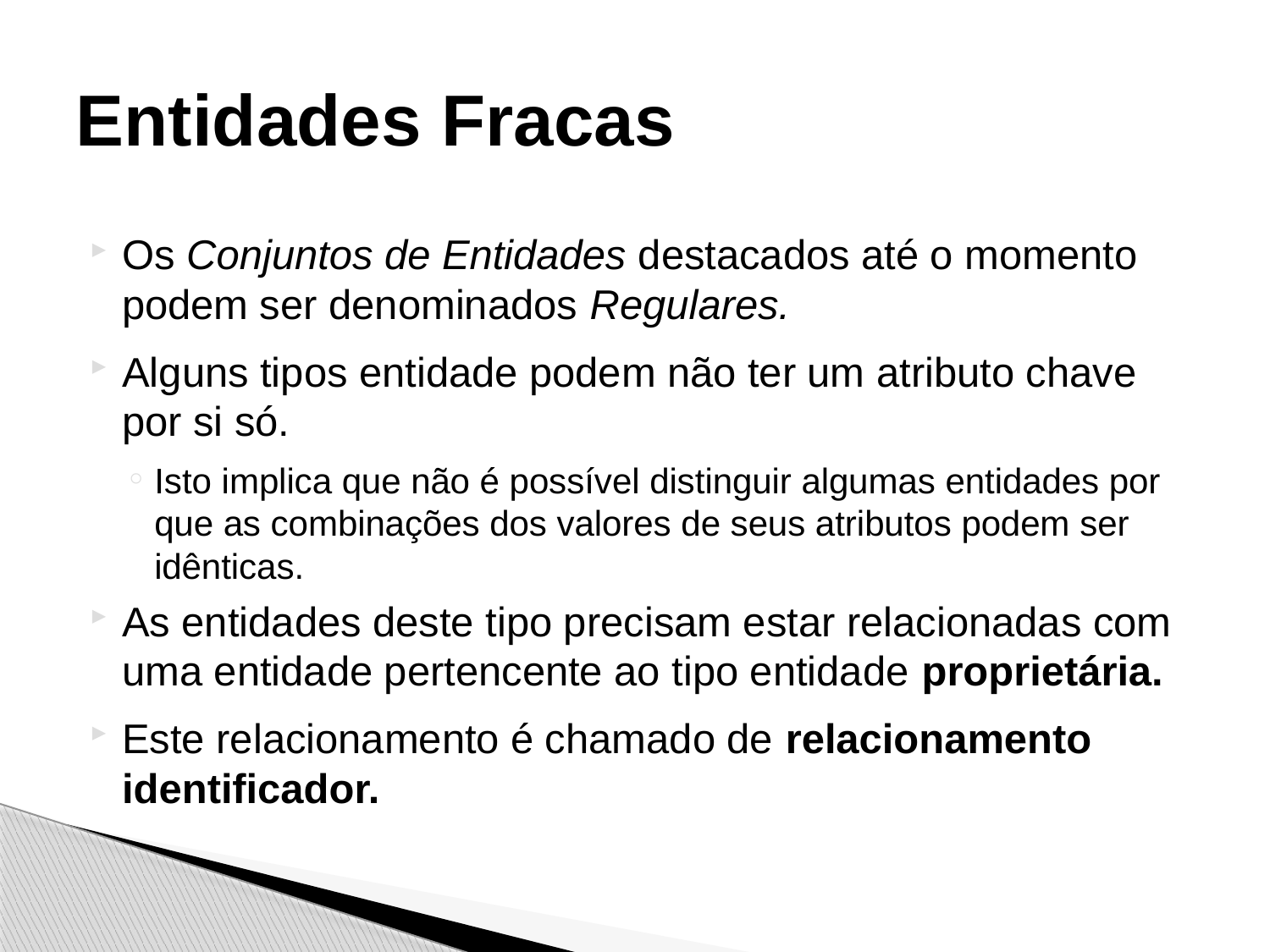

# Entidades Fracas
Os Conjuntos de Entidades destacados até o momento podem ser denominados Regulares.
Alguns tipos entidade podem não ter um atributo chave por si só.
Isto implica que não é possível distinguir algumas entidades por que as combinações dos valores de seus atributos podem ser idênticas.
As entidades deste tipo precisam estar relacionadas com uma entidade pertencente ao tipo entidade proprietária.
Este relacionamento é chamado de relacionamento identificador.